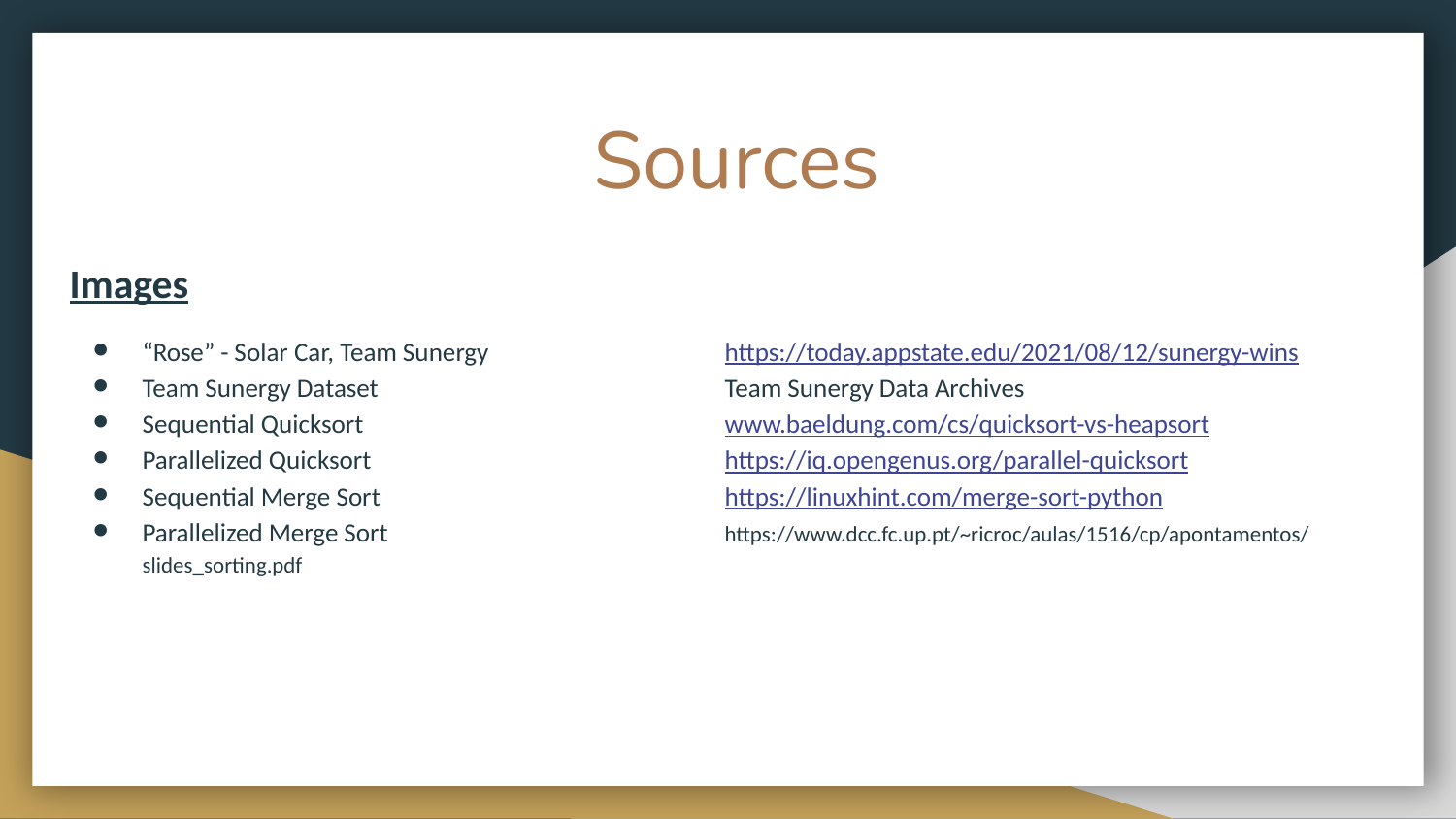

# Sources
Images
“Rose” - Solar Car, Team Sunergy 		https://today.appstate.edu/2021/08/12/sunergy-wins
Team Sunergy Dataset			Team Sunergy Data Archives
Sequential Quicksort 	 		www.baeldung.com/cs/quicksort-vs-heapsort
Parallelized Quicksort 	 		https://iq.opengenus.org/parallel-quicksort
Sequential Merge Sort 			https://linuxhint.com/merge-sort-python
Parallelized Merge Sort			https://www.dcc.fc.up.pt/~ricroc/aulas/1516/cp/apontamentos/slides_sorting.pdf